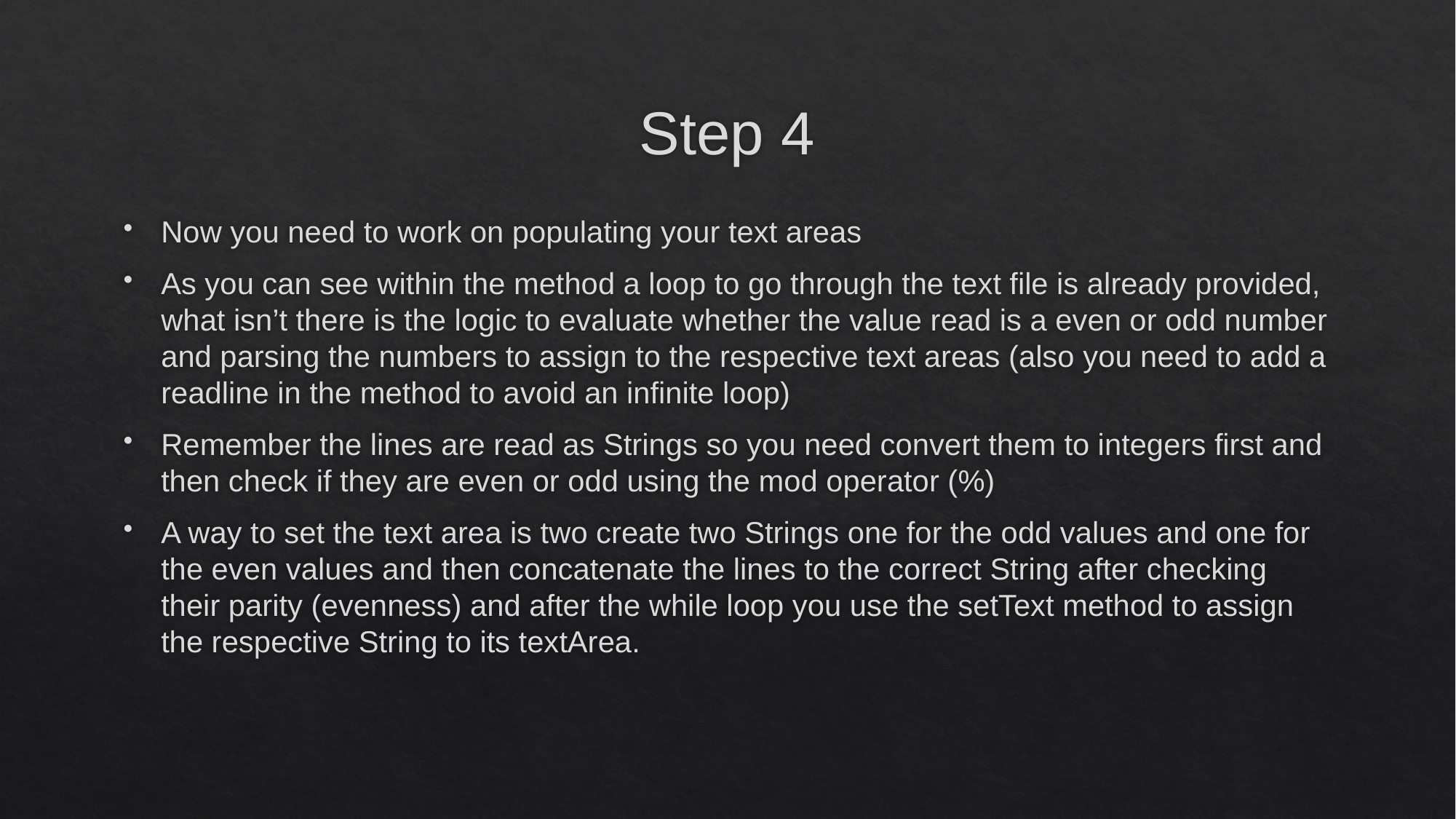

# Step 4
Now you need to work on populating your text areas
As you can see within the method a loop to go through the text file is already provided, what isn’t there is the logic to evaluate whether the value read is a even or odd number and parsing the numbers to assign to the respective text areas (also you need to add a readline in the method to avoid an infinite loop)
Remember the lines are read as Strings so you need convert them to integers first and then check if they are even or odd using the mod operator (%)
A way to set the text area is two create two Strings one for the odd values and one for the even values and then concatenate the lines to the correct String after checking their parity (evenness) and after the while loop you use the setText method to assign the respective String to its textArea.